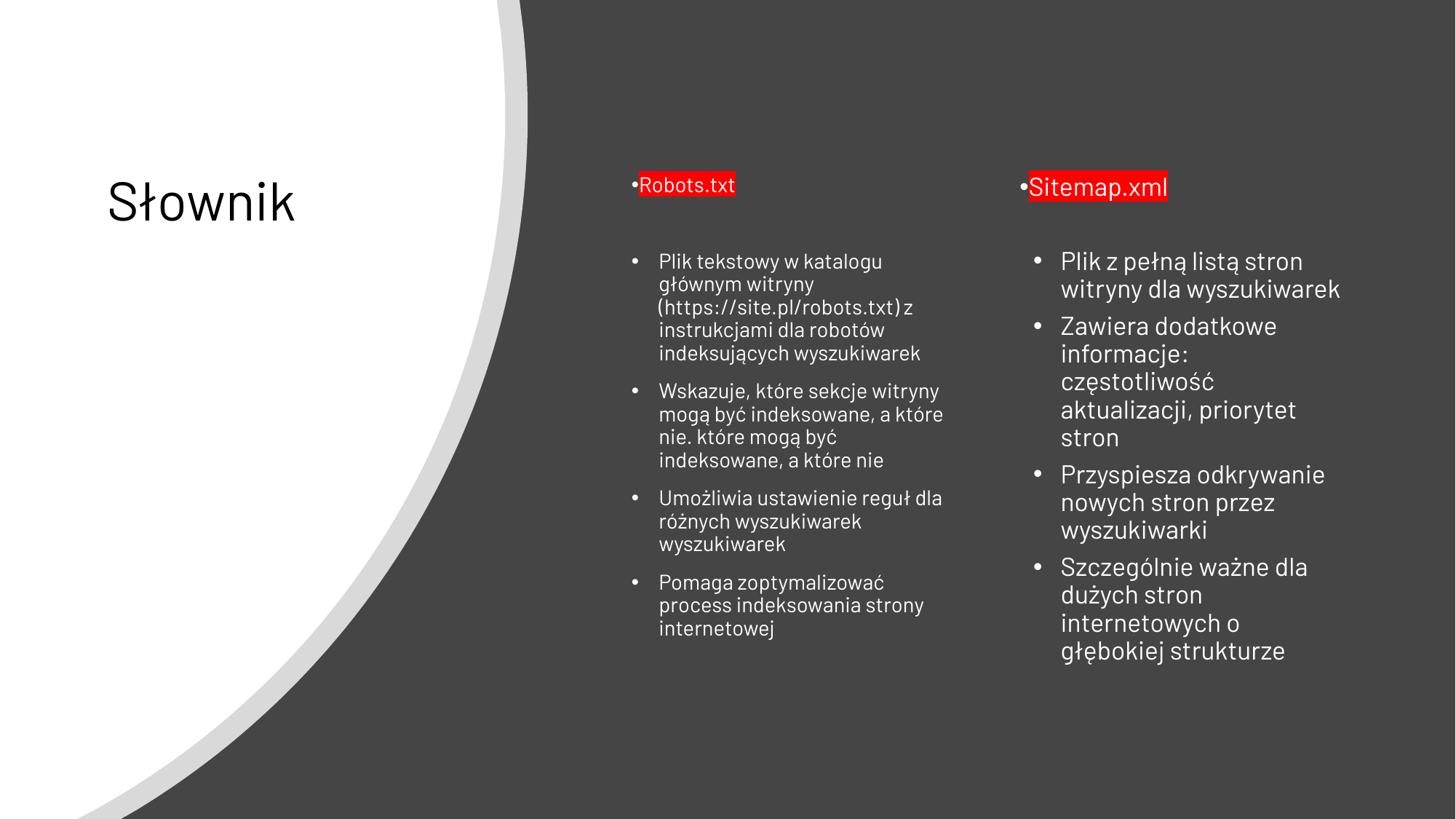

# Słownik
Robots.txt

Plik tekstowy w katalogu głównym witryny (https://site.pl/robots.txt) z instrukcjami dla robotów indeksujących wyszukiwarek
Wskazuje, które sekcje witryny mogą być indeksowane, a które nie. które mogą być indeksowane, a które nie
Umożliwia ustawienie reguł dla różnych wyszukiwarek wyszukiwarek
Pomaga zoptymalizować process indeksowania strony internetowej
Sitemap.xml

Plik z pełną listą stron witryny dla wyszukiwarek
Zawiera dodatkowe informacje: częstotliwość aktualizacji, priorytet stron
Przyspiesza odkrywanie nowych stron przez wyszukiwarki
Szczególnie ważne dla dużych stron internetowych o głębokiej strukturze